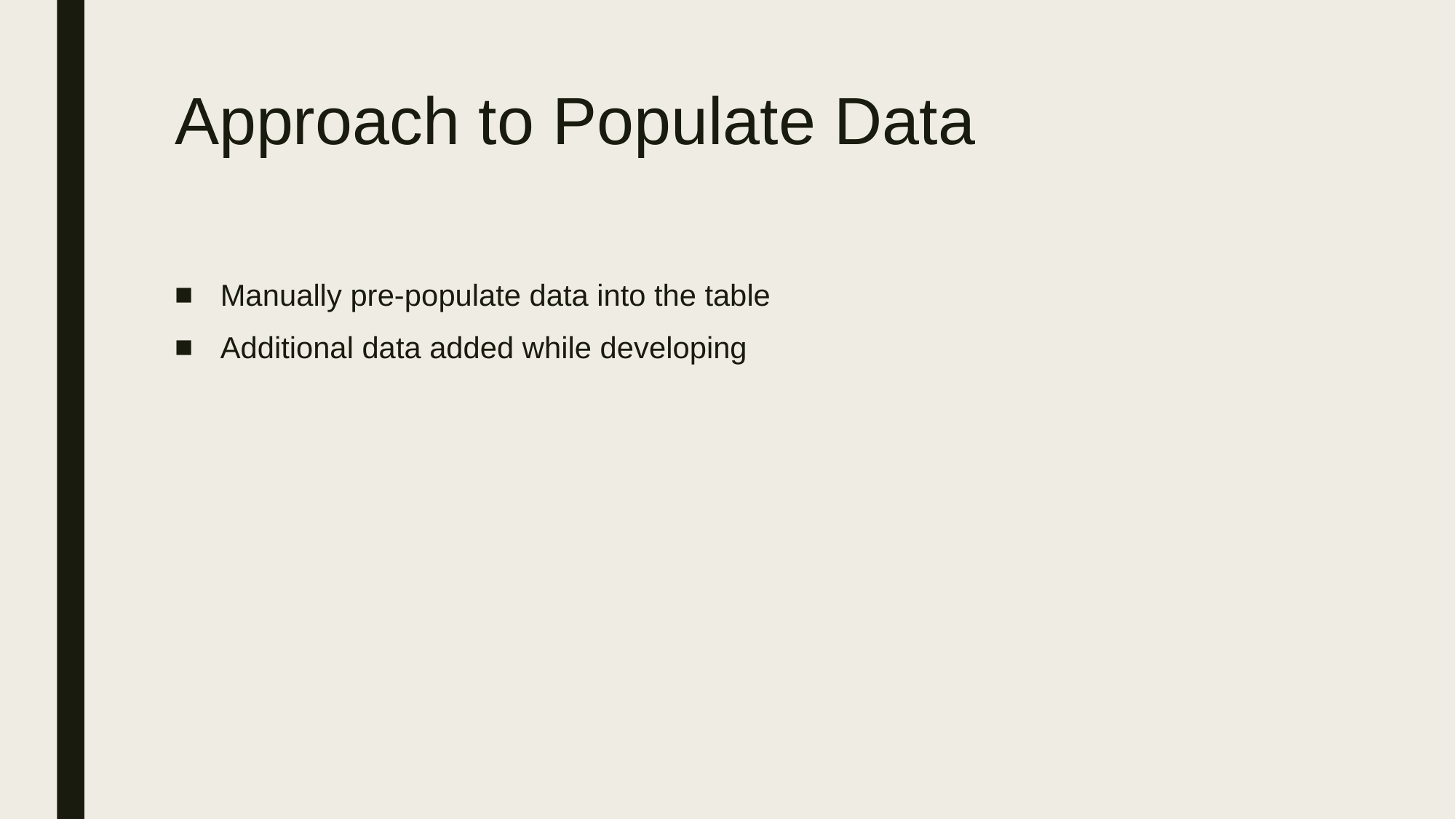

# Approach to Populate Data
Manually pre-populate data into the table
Additional data added while developing